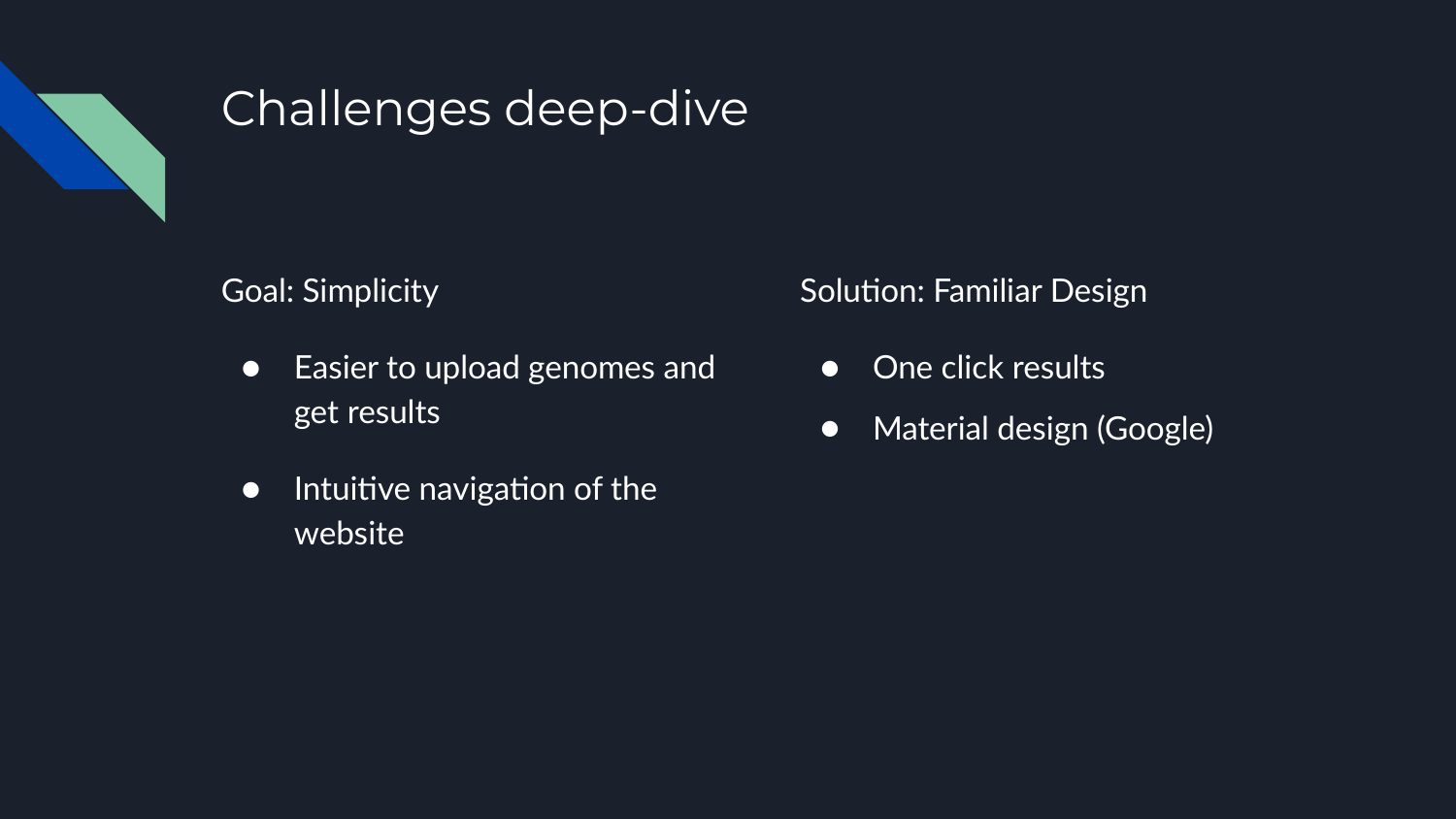

# Challenges deep-dive
Goal: Simplicity
Easier to upload genomes and get results
Intuitive navigation of the website
Solution: Familiar Design
One click results
Material design (Google)